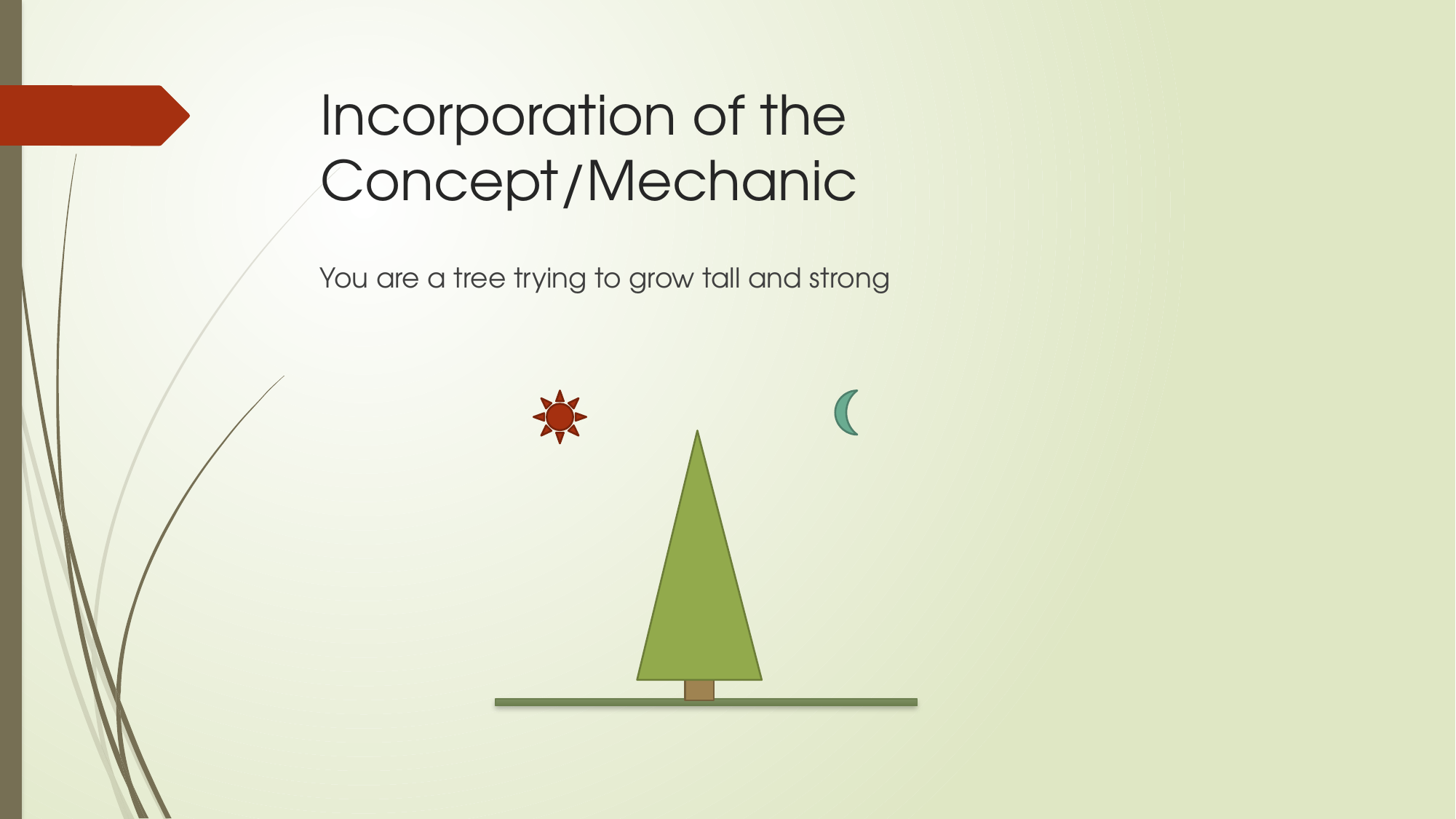

# Incorporation of the Concept/Mechanic
You are a tree trying to grow tall and strong